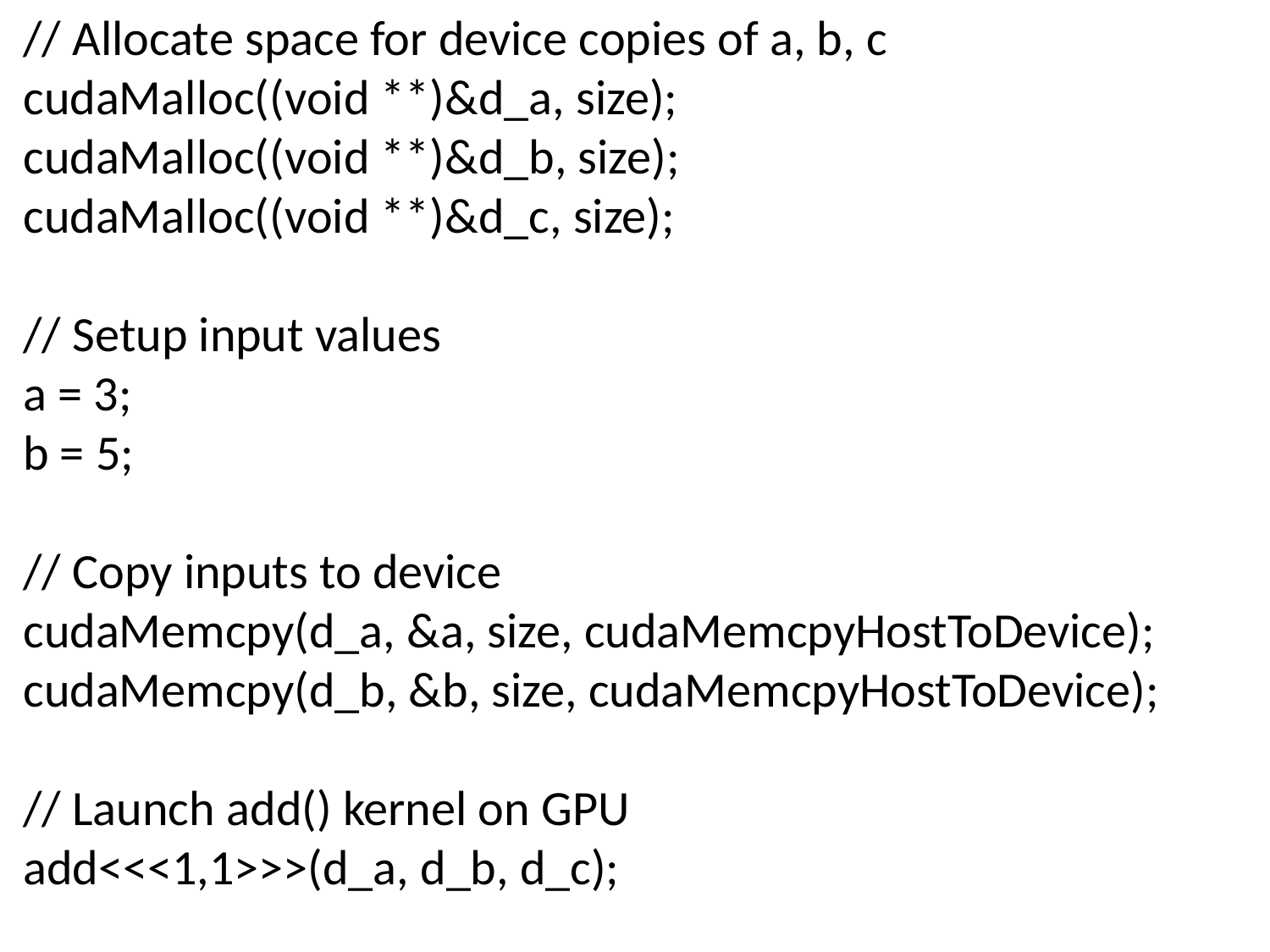

// Allocate space for device copies of a, b, c
cudaMalloc((void **)&d_a, size);
cudaMalloc((void **)&d_b, size);
cudaMalloc((void **)&d_c, size);

// Setup input values
a = 3;
b = 5;

// Copy inputs to device
cudaMemcpy(d_a, &a, size, cudaMemcpyHostToDevice);
cudaMemcpy(d_b, &b, size, cudaMemcpyHostToDevice);

// Launch add() kernel on GPU
add<<<1,1>>>(d_a, d_b, d_c);